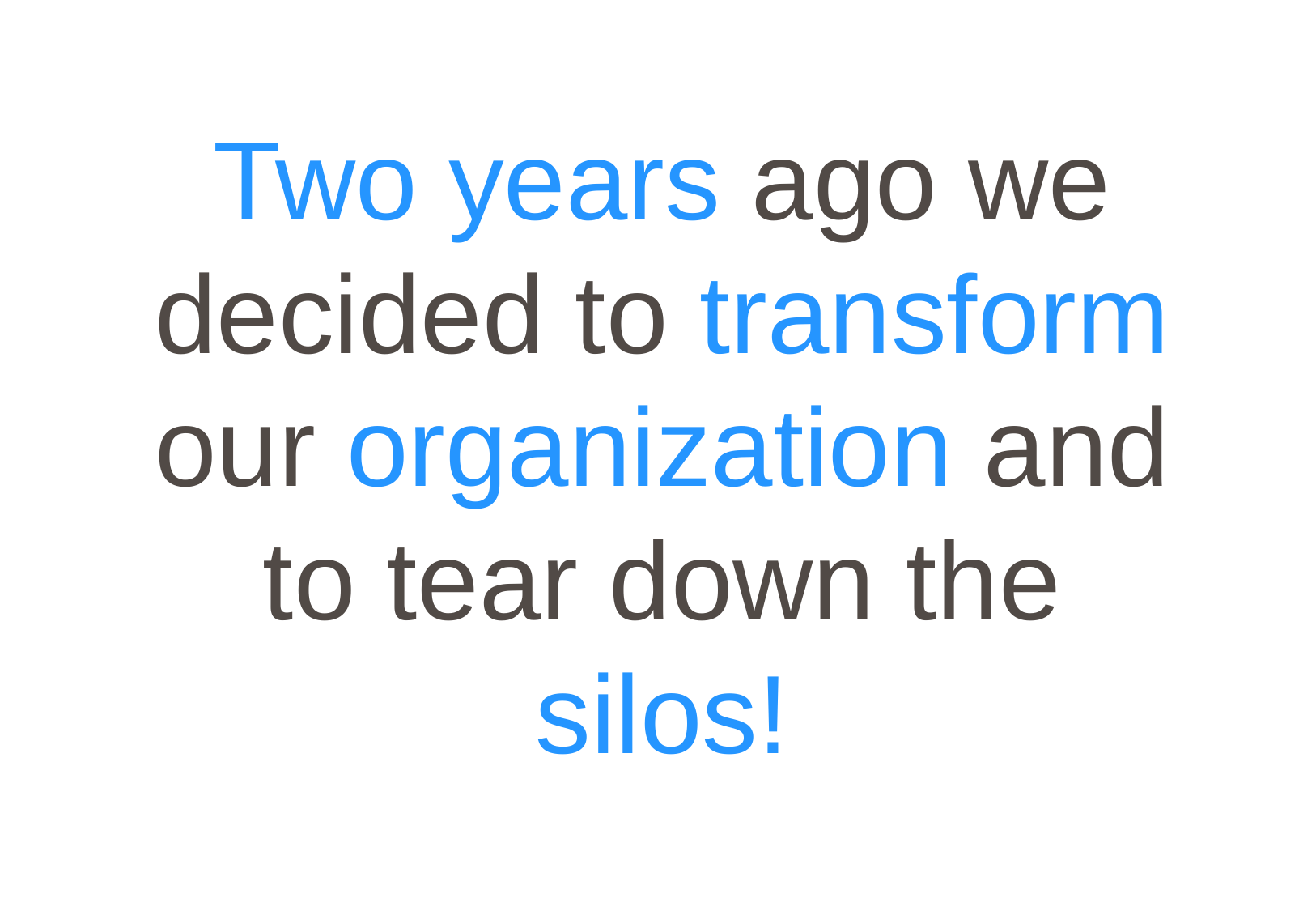

Two years ago we decided to transform our organization and to tear down the
silos!